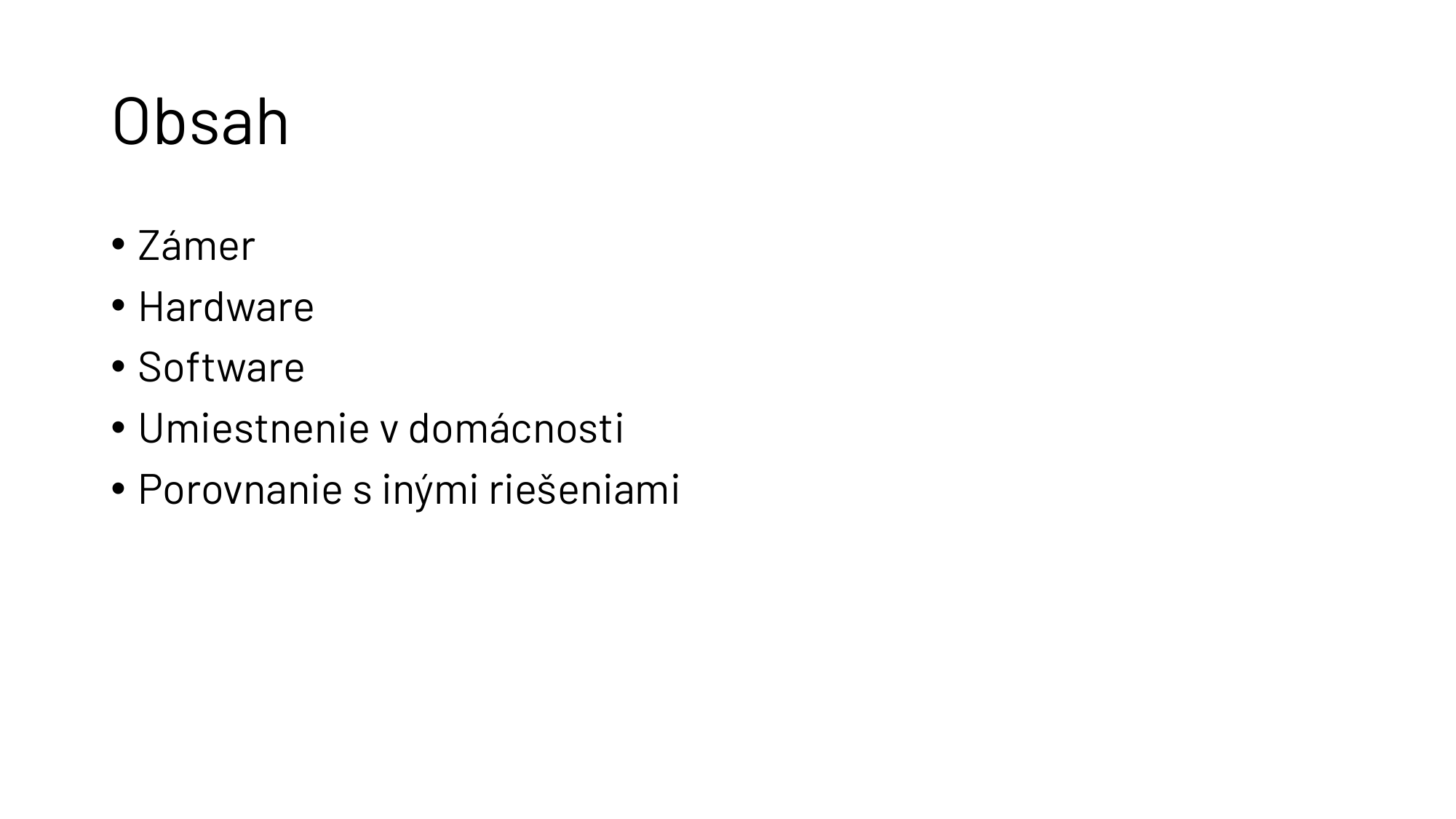

# Obsah
Zámer
Hardware
Software
Umiestnenie v domácnosti
Porovnanie s inými riešeniami